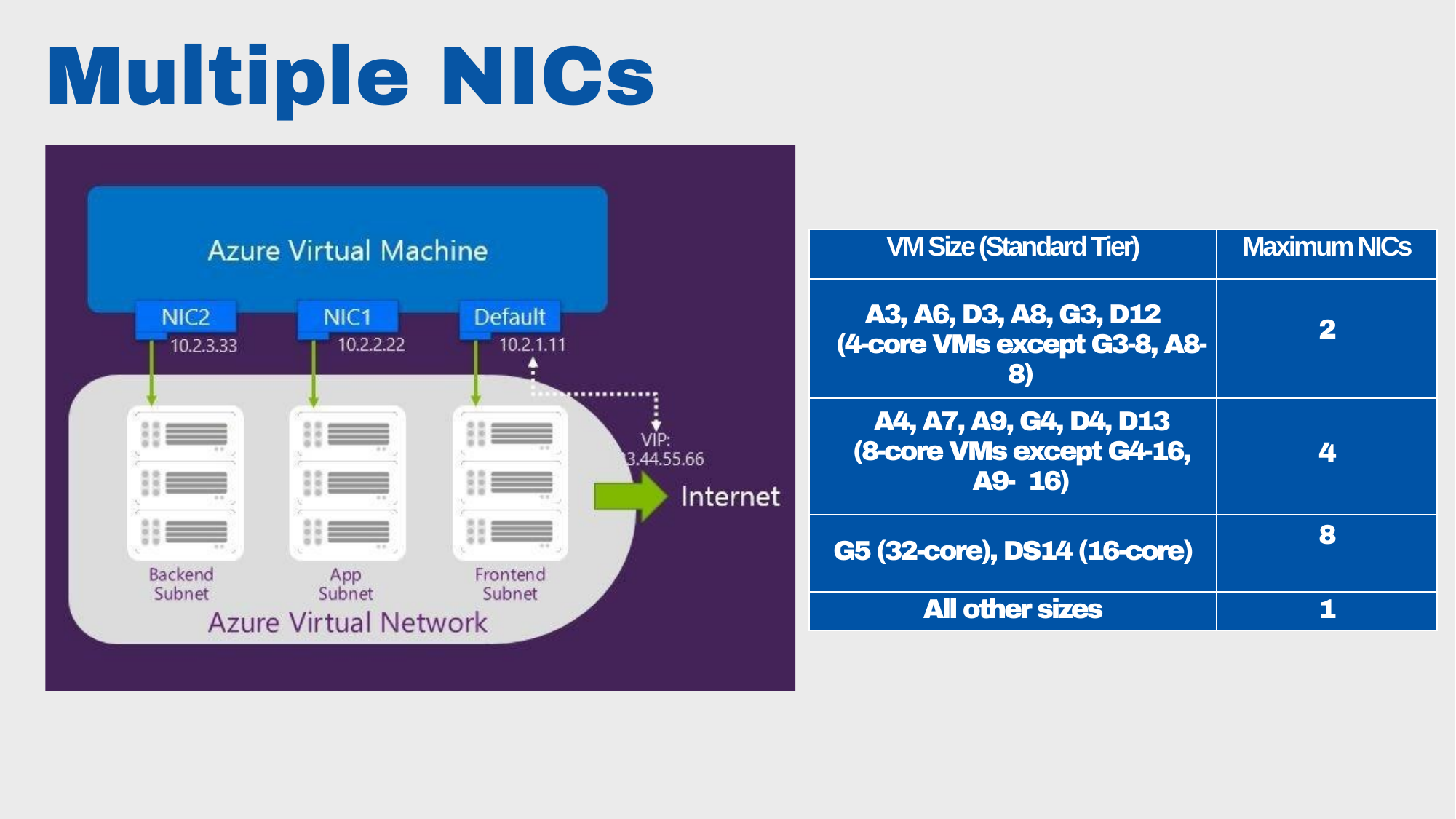

# Multiple NICs

| VM Size (Standard Tier) | Maximum NICs |
| --- | --- |
| A3, A6, D3, A8, G3, D12 (4-core VMs except G3-8, A8-8) | 2 |
| A4, A7, A9, G4, D4, D13 (8-core VMs except G4-16, A9- 16) | 4 |
| G5 (32-core), DS14 (16-core) | 8 |
| All other sizes | 1 |